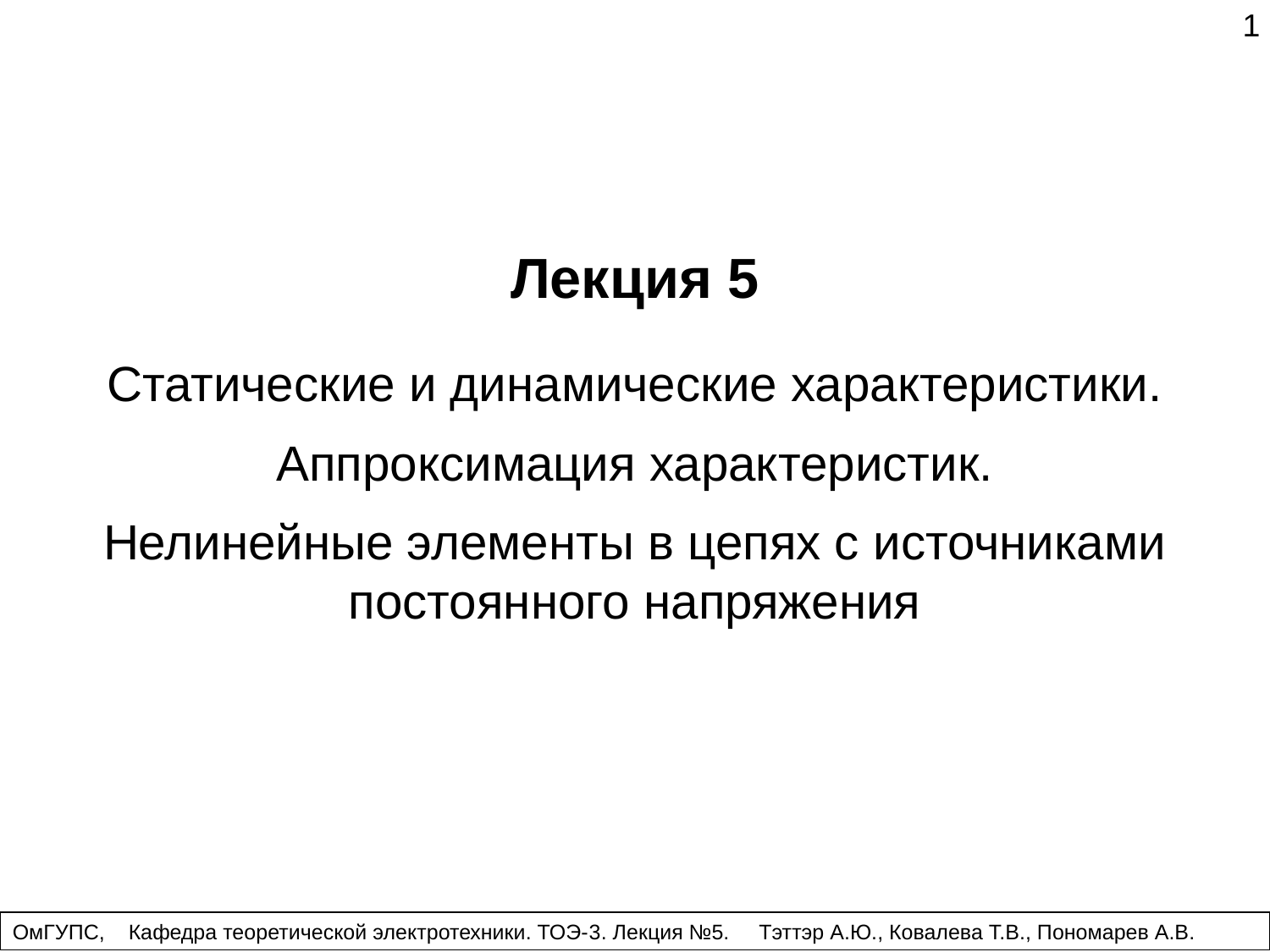

1
Лекция 5
Статические и динамические характеристики.
Аппроксимация характеристик.
Нелинейные элементы в цепях с источниками постоянного напряжения
ОмГУПС,    Кафедра теоретической электротехники. ТОЭ-3. Лекция №5.     Тэттэр А.Ю., Ковалева Т.В., Пономарев А.В.